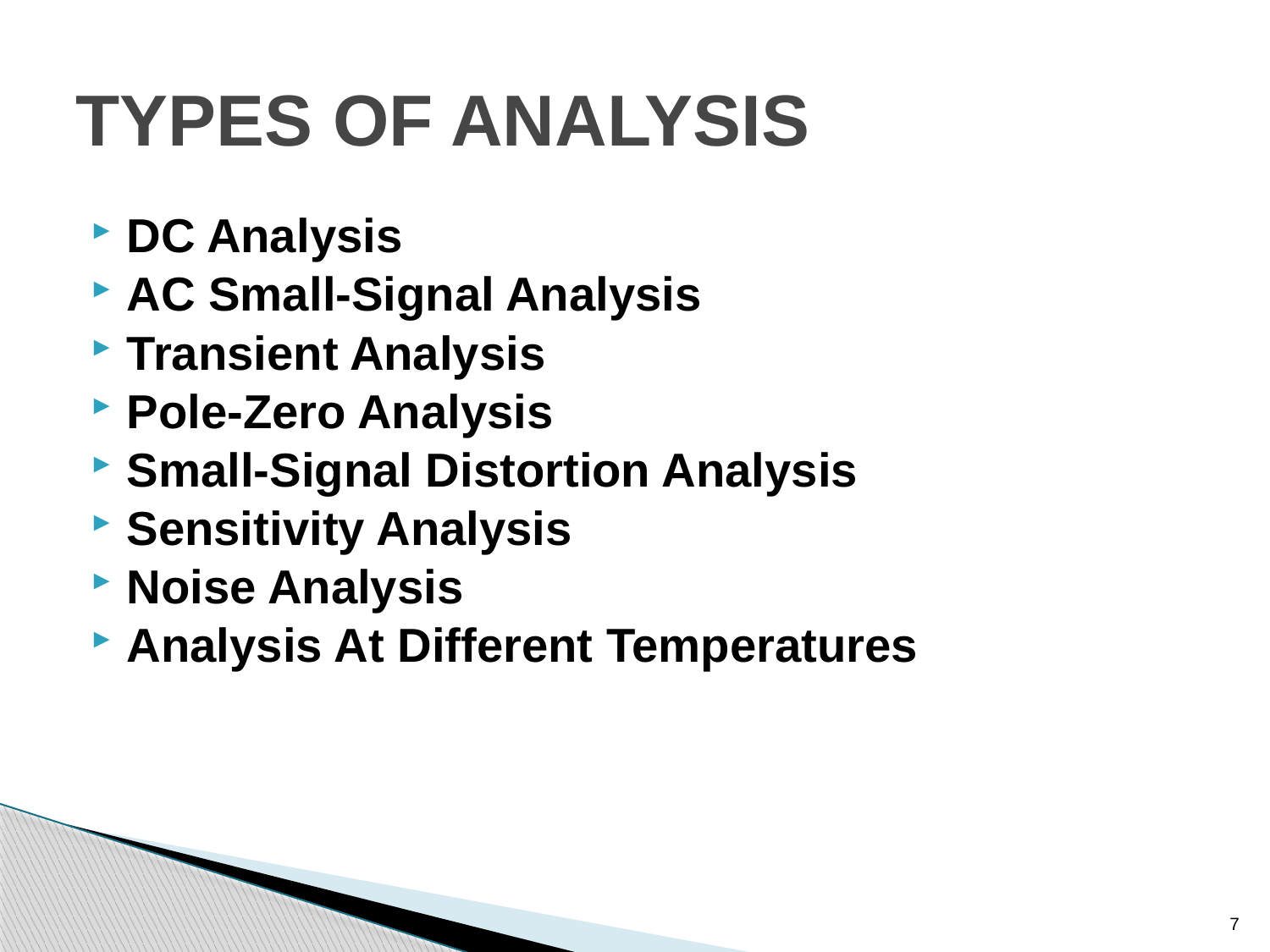

# TYPES OF ANALYSIS
DC Analysis
AC Small-Signal Analysis
Transient Analysis
Pole-Zero Analysis
Small-Signal Distortion Analysis
Sensitivity Analysis
Noise Analysis
Analysis At Different Temperatures

7